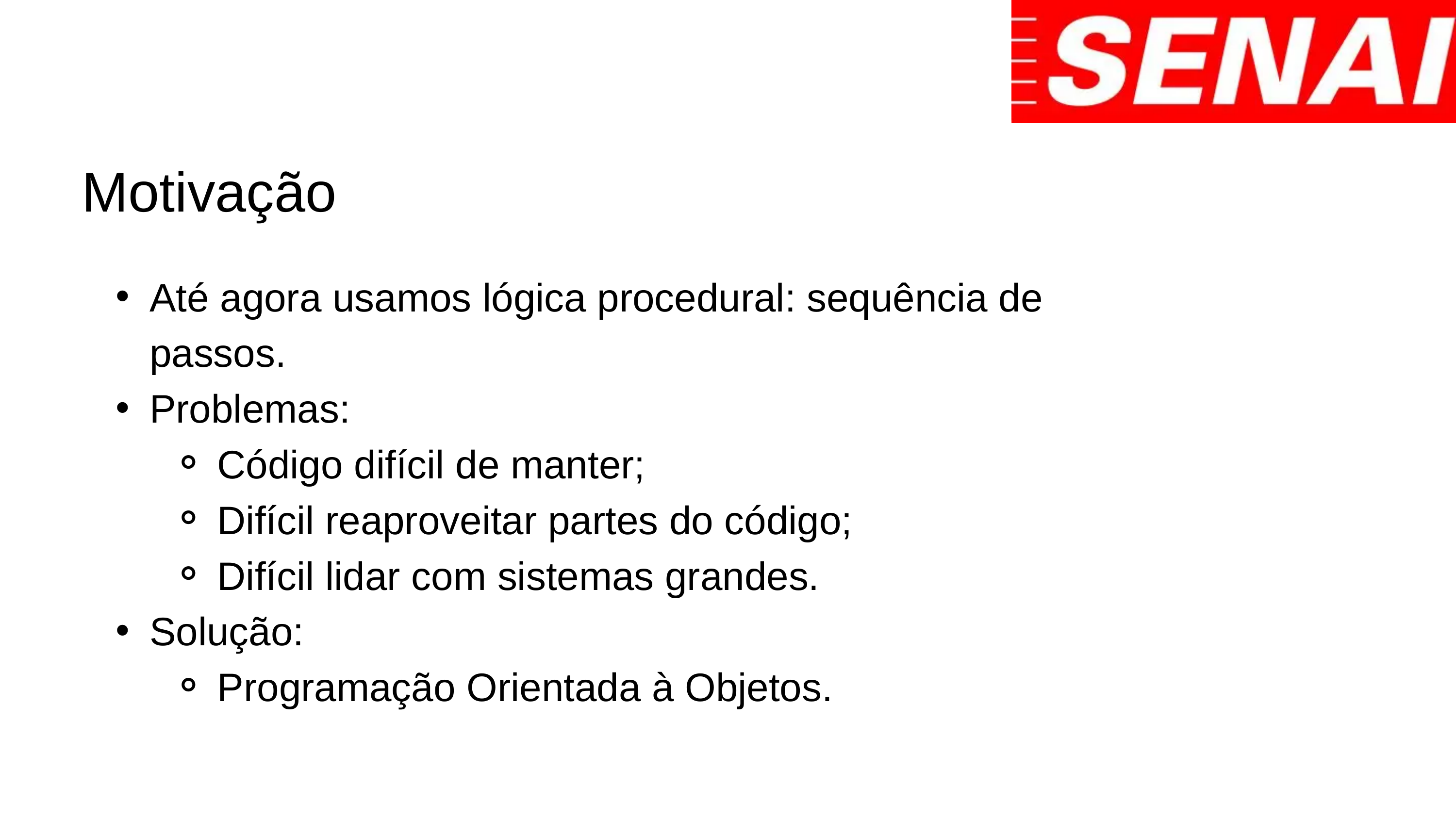

Motivação
Até agora usamos lógica procedural: sequência de passos.
Problemas:
Código difícil de manter;
Difícil reaproveitar partes do código;
Difícil lidar com sistemas grandes.
Solução:
Programação Orientada à Objetos.